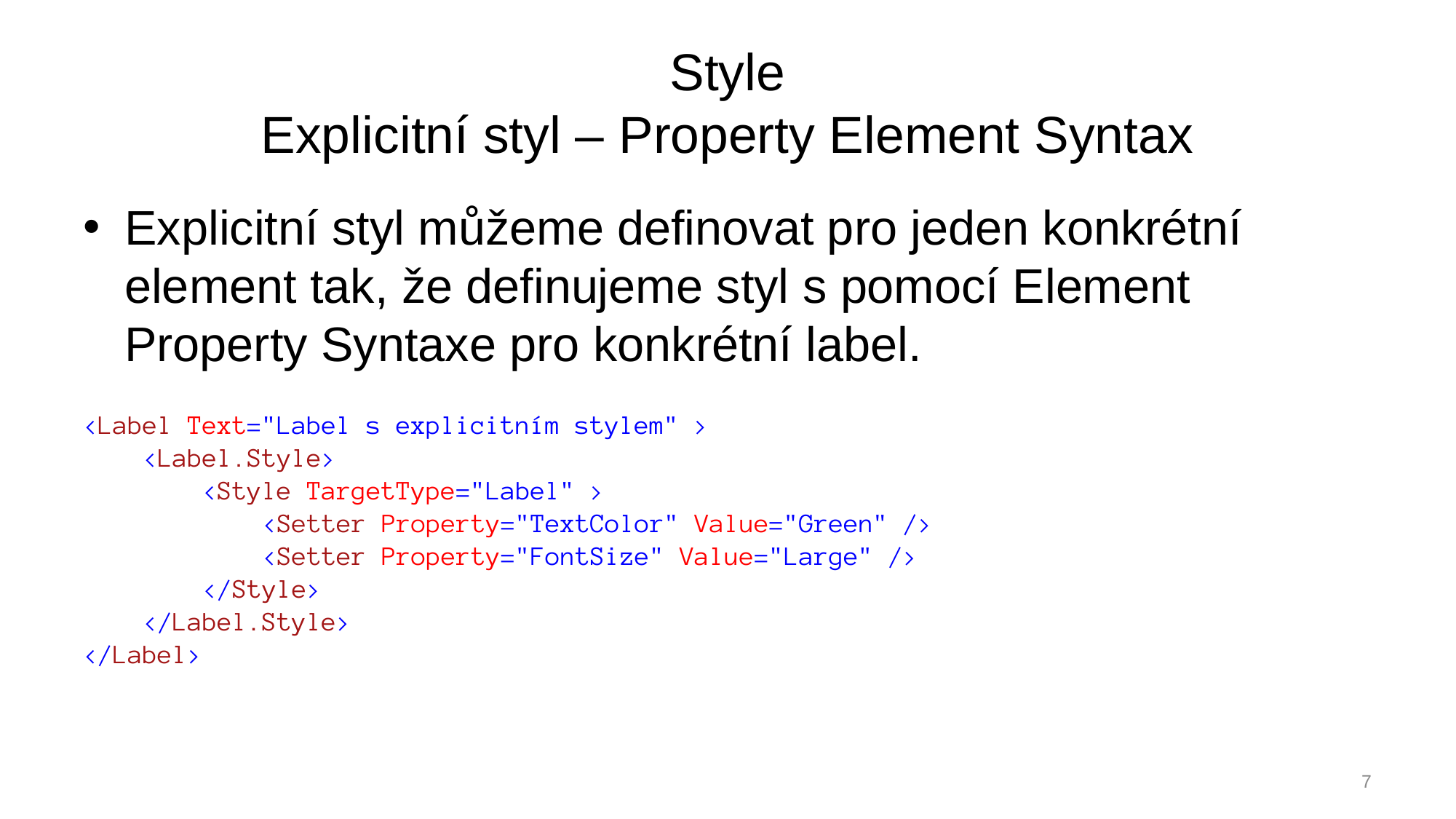

# Style Explicitní styl – Property Element Syntax
Explicitní styl můžeme definovat pro jeden konkrétní element tak, že definujeme styl s pomocí Element Property Syntaxe pro konkrétní label.
<Label Text="Label s explicitním stylem" >
    <Label.Style>
        <Style TargetType="Label" >
            <Setter Property="TextColor" Value="Green" />
            <Setter Property="FontSize" Value="Large" />
        </Style>
    </Label.Style>
</Label>
7